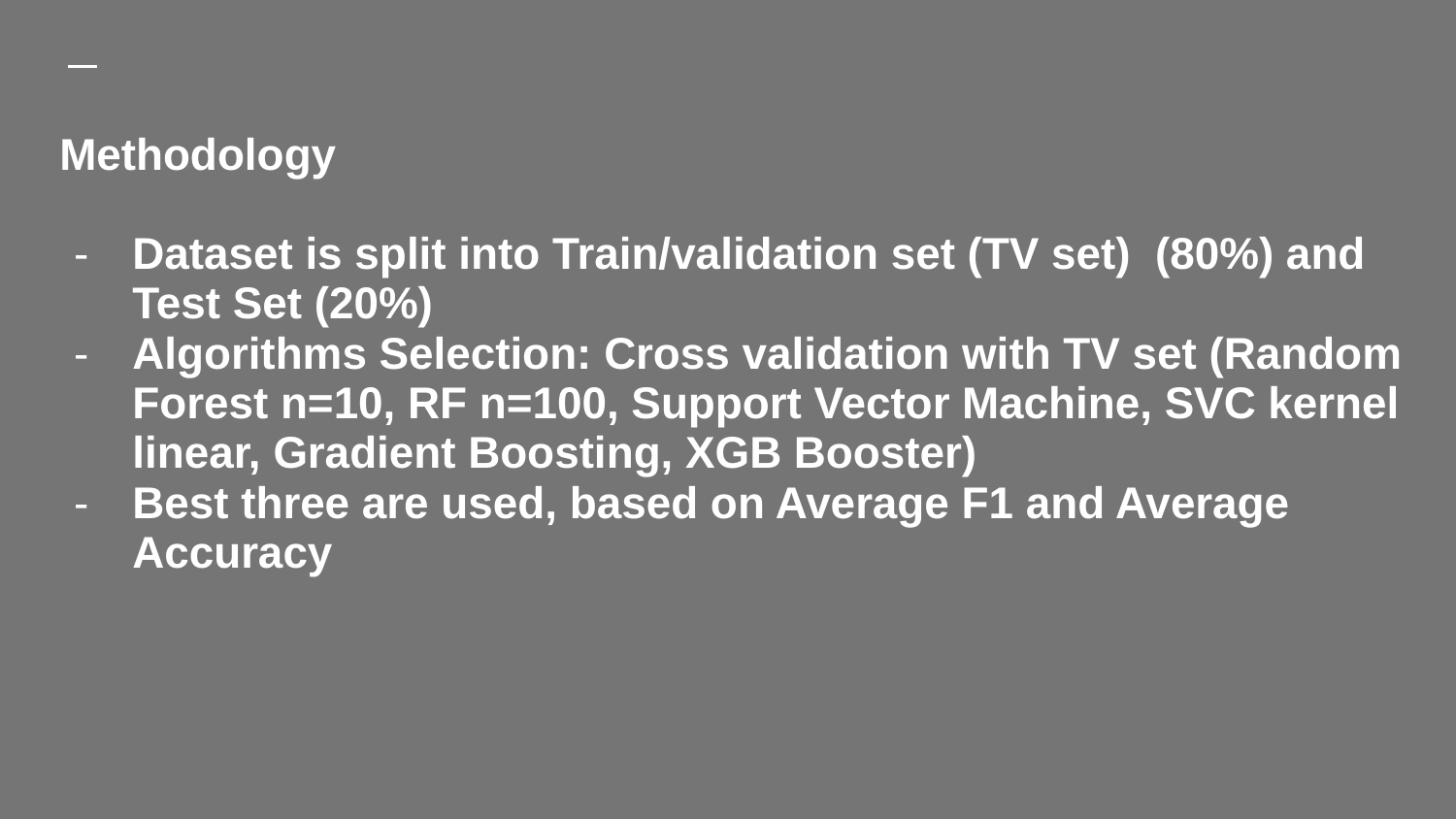

# Methodology

Dataset is split into Train/validation set (TV set)  (80%) and Test Set (20%)
Algorithms Selection: Cross validation with TV set (Random Forest n=10, RF n=100, Support Vector Machine, SVC kernel linear, Gradient Boosting, XGB Booster)
Best three are used, based on Average F1 and Average Accuracy